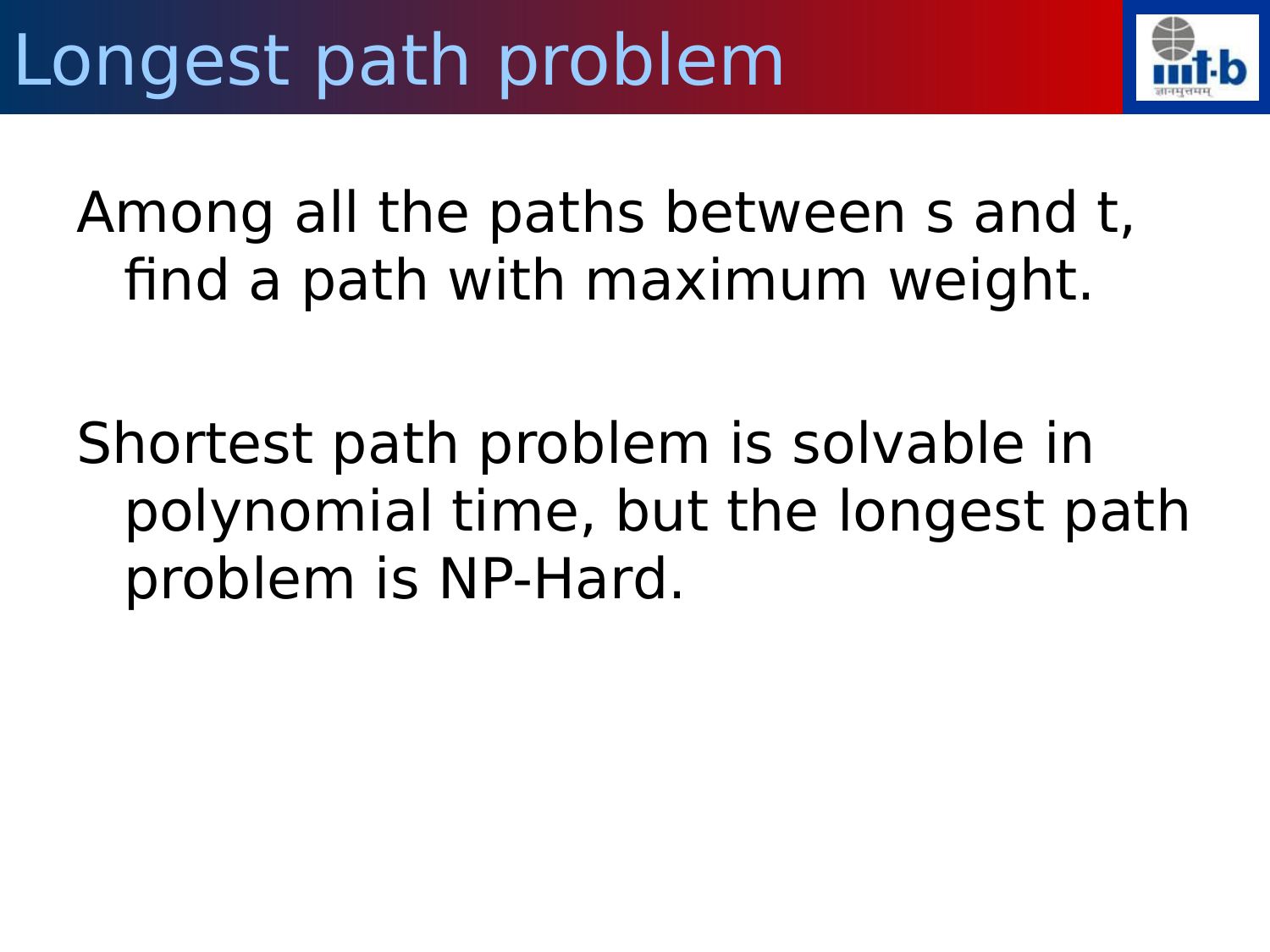

Longest path problem
Among all the paths between s and t, find a path with maximum weight.

Shortest path problem is solvable in polynomial time, but the longest path problem is NP-Hard.